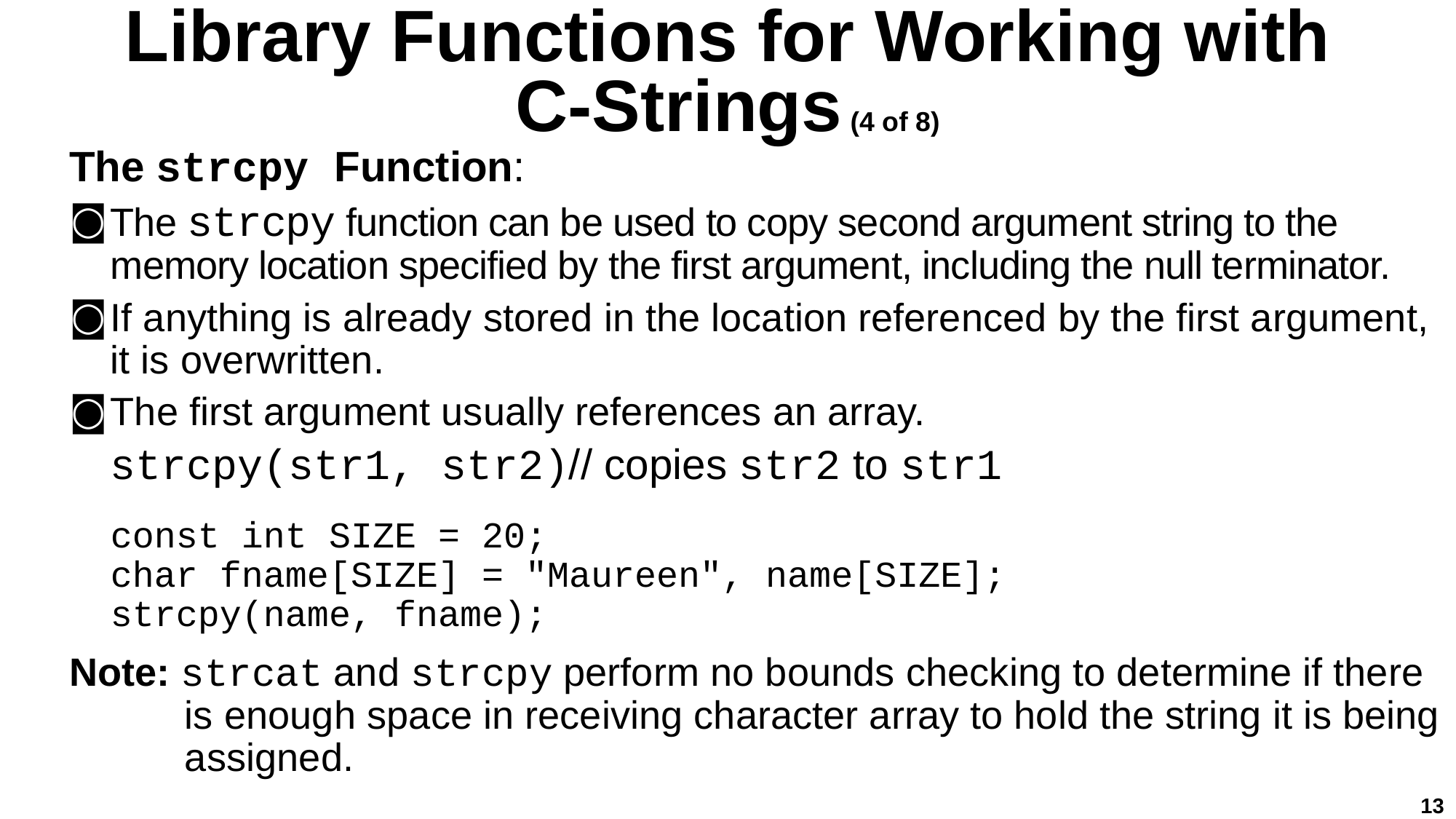

# Library Functions for Working with C-Strings (4 of 8)
The strcpy Function:
The strcpy function can be used to copy second argument string to the memory location specified by the first argument, including the null terminator.
If anything is already stored in the location referenced by the first argument, it is overwritten.
The first argument usually references an array.
strcpy(str1, str2)// copies str2 to str1
const int SIZE = 20;
char fname[SIZE] = "Maureen", name[SIZE];
strcpy(name, fname);
Note: strcat and strcpy perform no bounds checking to determine if there is enough space in receiving character array to hold the string it is being assigned.
13